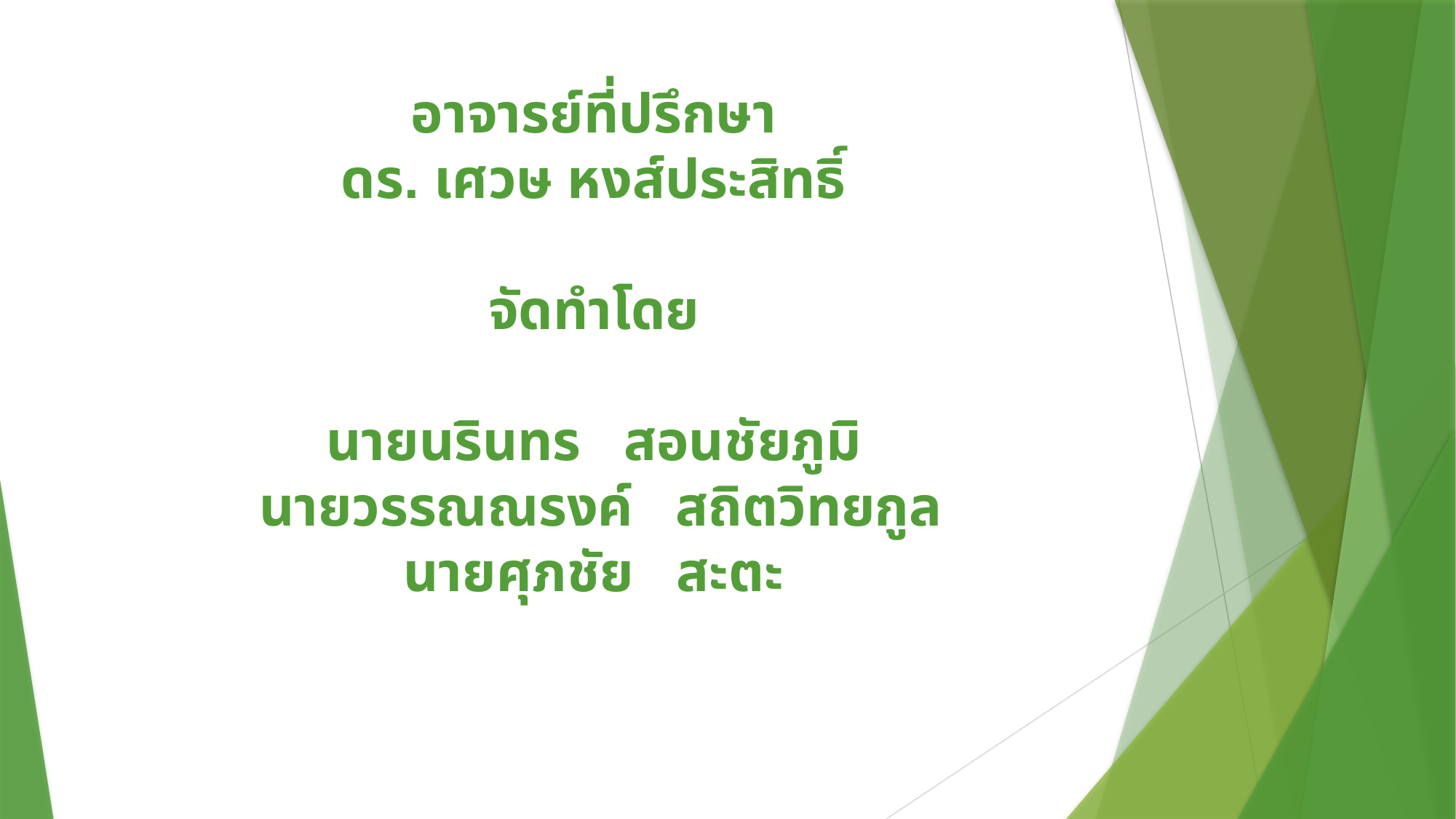

# อาจารย์ที่ปรึกษา ดร. เศวษ หงส์ประสิทธิ์ จัดทำโดย นายนรินทร   สอนชัยภูมิ นายวรรณณรงค์   สถิตวิทยกูล นายศุภชัย   สะตะ